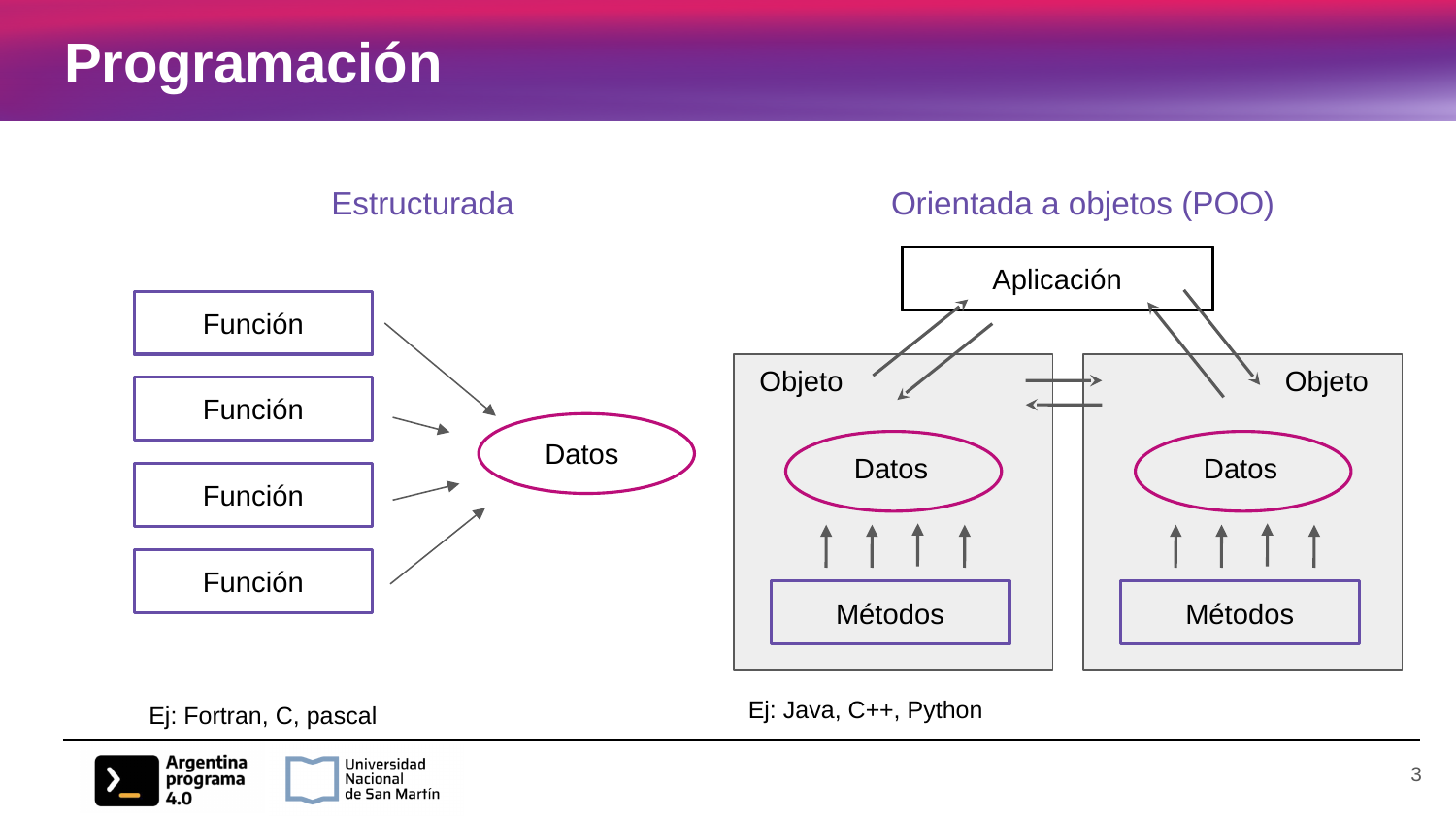

# Programación
Estructurada
Orientada a objetos (POO)
Aplicación
Función
Función

Datos
Función
Función
Objeto
Objeto

Datos
Datos
Métodos
Métodos
Ej: Java, C++, Python
Ej: Fortran, C, pascal
3